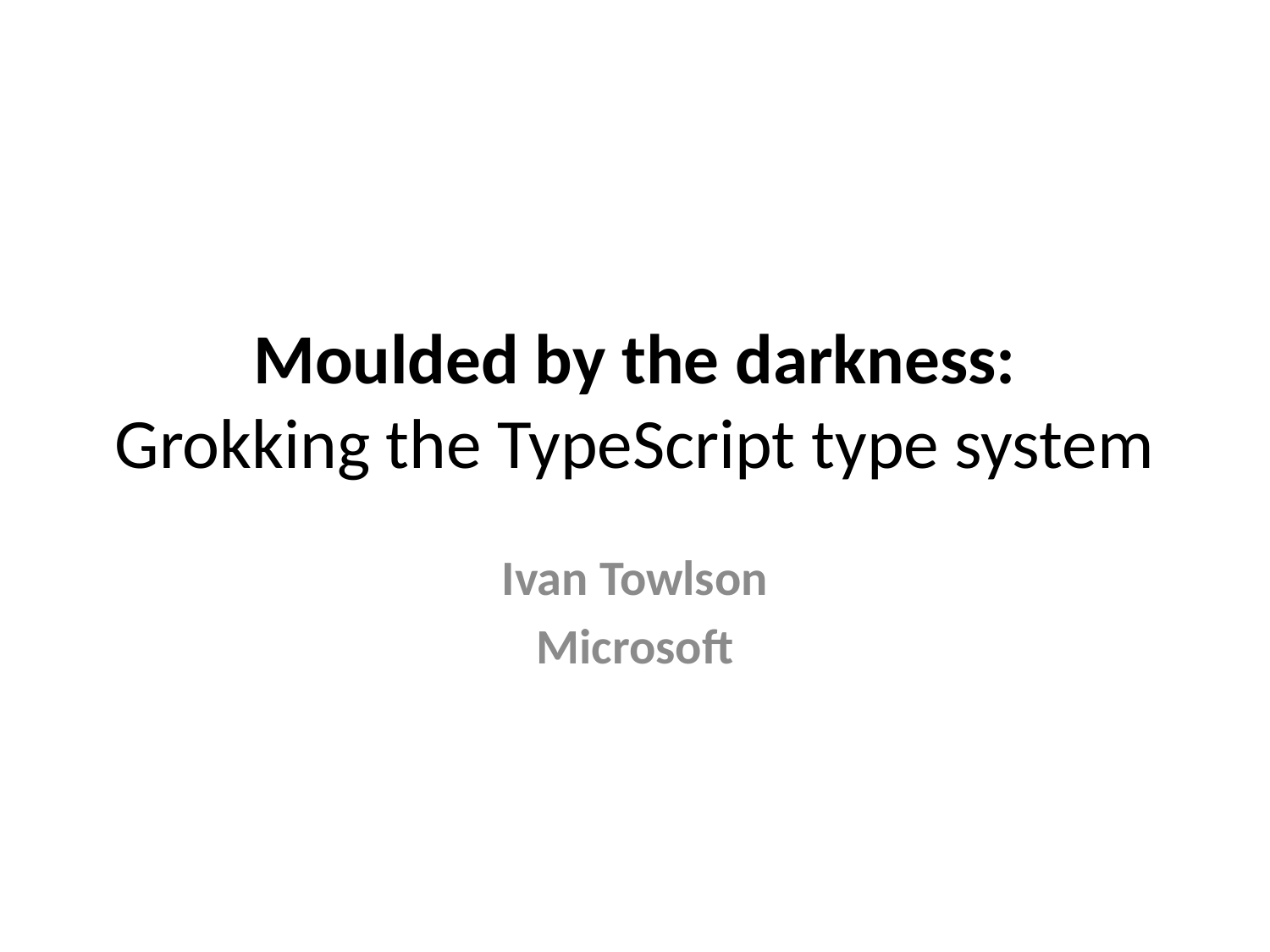

# Moulded by the darkness: Grokking the TypeScript type system
Ivan Towlson
Microsoft